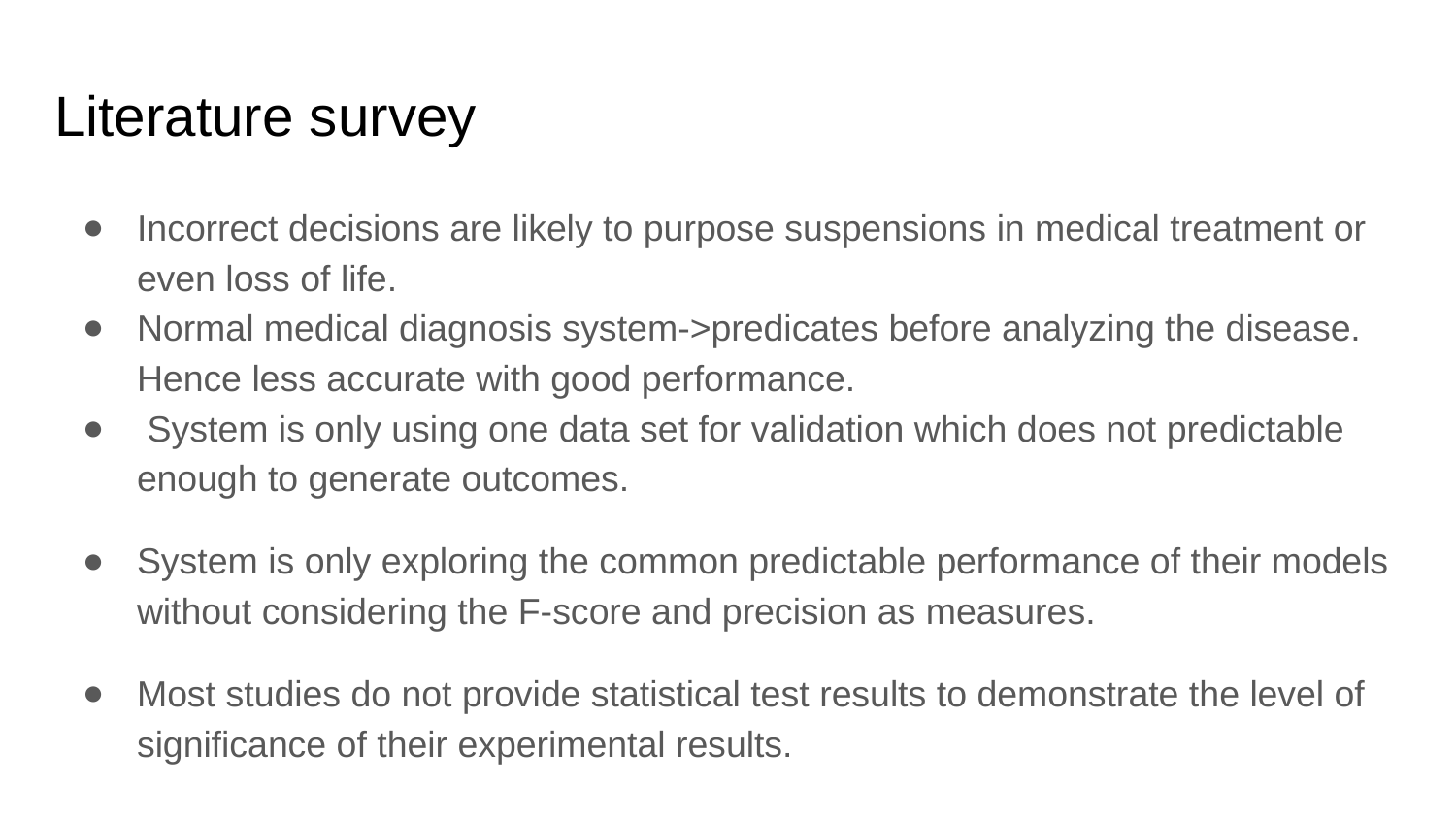

# Literature survey
Incorrect decisions are likely to purpose suspensions in medical treatment or even loss of life.
Normal medical diagnosis system->predicates before analyzing the disease. Hence less accurate with good performance.
 System is only using one data set for validation which does not predictable enough to generate outcomes.
System is only exploring the common predictable performance of their models without considering the F-score and precision as measures.
Most studies do not provide statistical test results to demonstrate the level of significance of their experimental results.